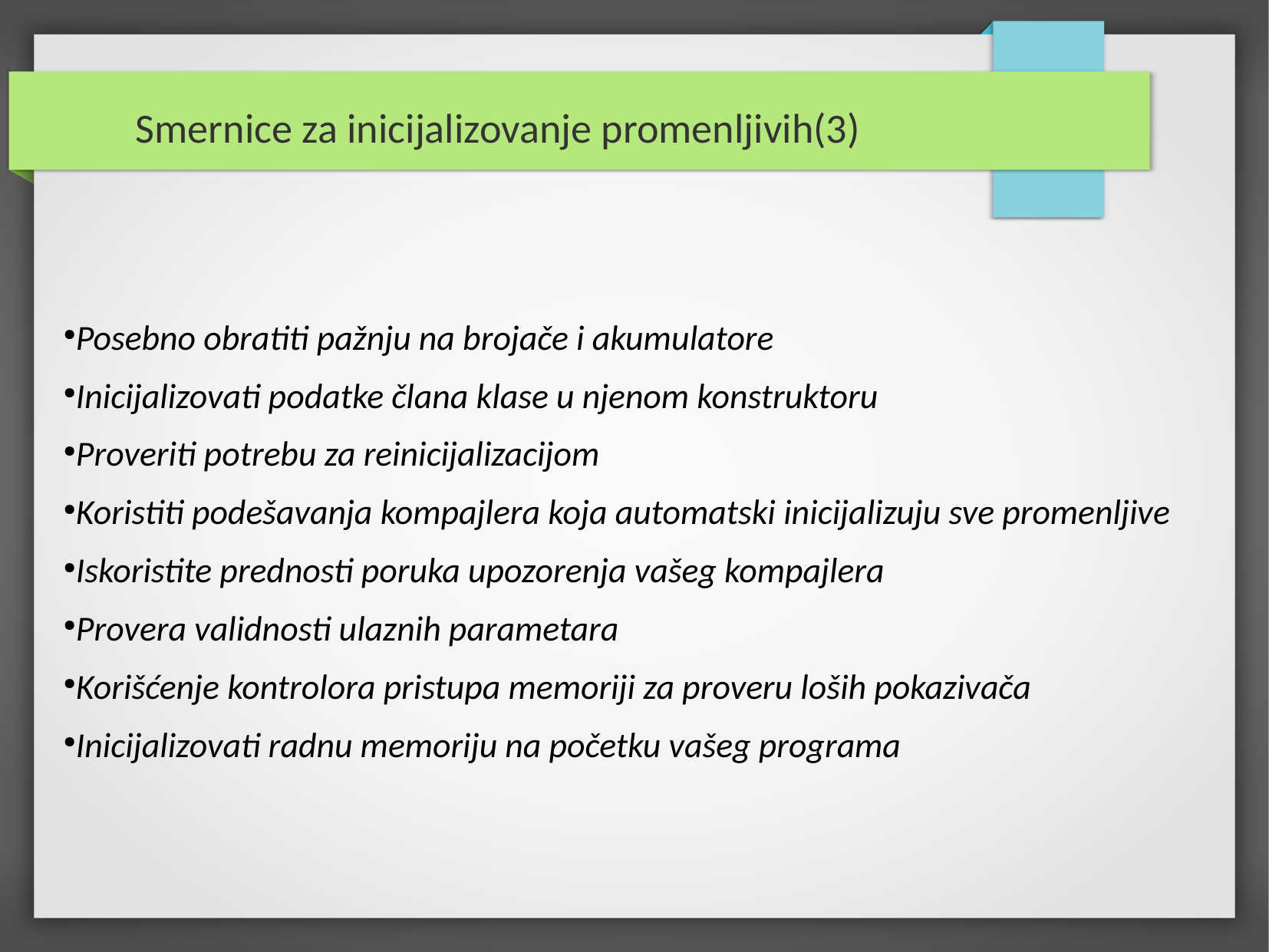

Posebno obratiti pažnju na brojače i akumulatore
Inicijalizovati podatke člana klase u njenom konstruktoru
Proveriti potrebu za reinicijalizacijom
Koristiti podešavanja kompajlera koja automatski inicijalizuju sve promenljive
Iskoristite prednosti poruka upozorenja vašeg kompajlera
Provera validnosti ulaznih parametara
Korišćenje kontrolora pristupa memoriji za proveru loših pokazivača
Inicijalizovati radnu memoriju na početku vašeg programa
Smernice za inicijalizovanje promenljivih(3)